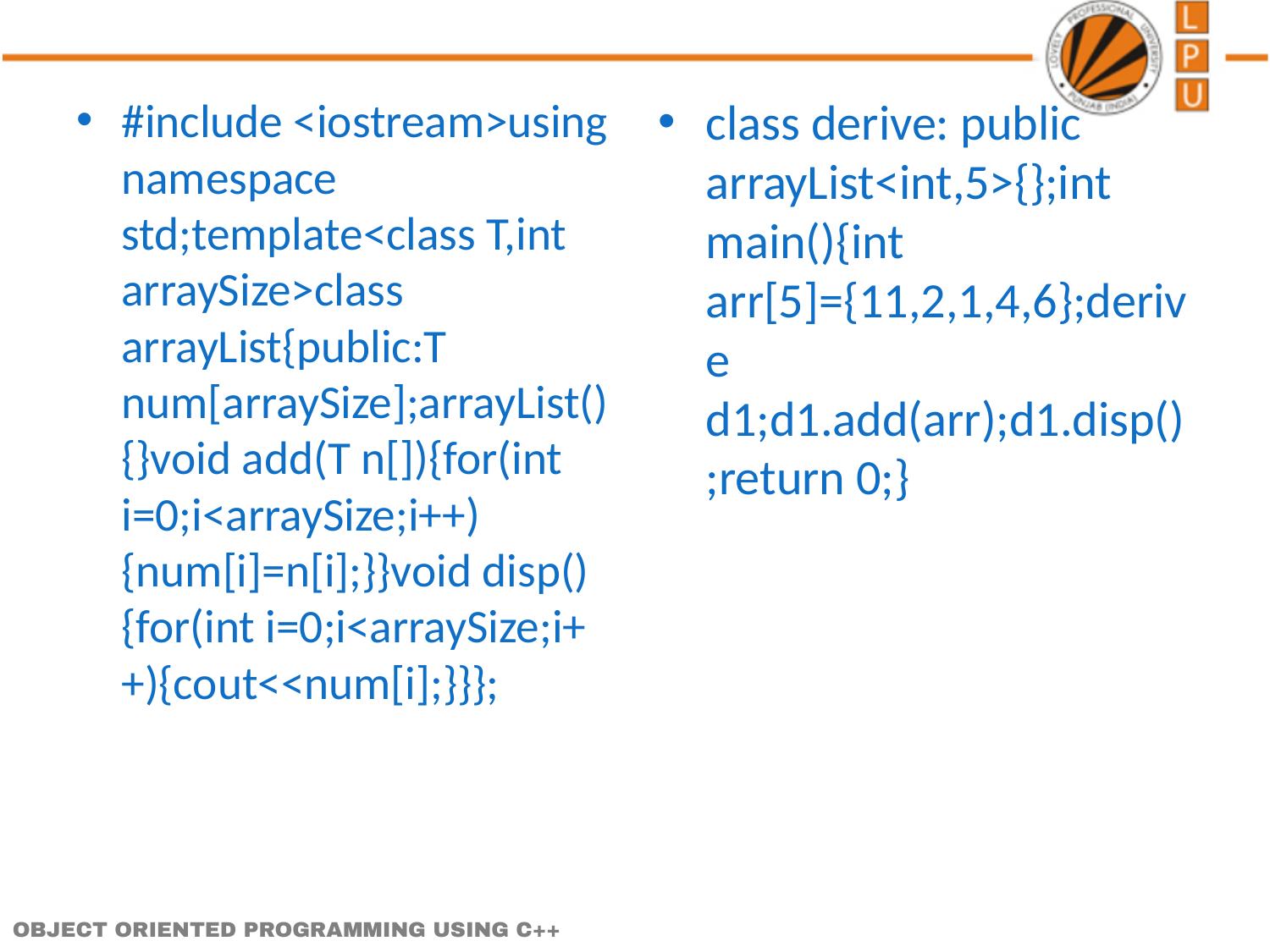

#include <iostream>using namespace std;template<class T,int arraySize>class arrayList{public:T num[arraySize];arrayList(){}void add(T n[]){for(int i=0;i<arraySize;i++){num[i]=n[i];}}void disp(){for(int i=0;i<arraySize;i++){cout<<num[i];}}};
class derive: public arrayList<int,5>{};int main(){int arr[5]={11,2,1,4,6};derive d1;d1.add(arr);d1.disp();return 0;}